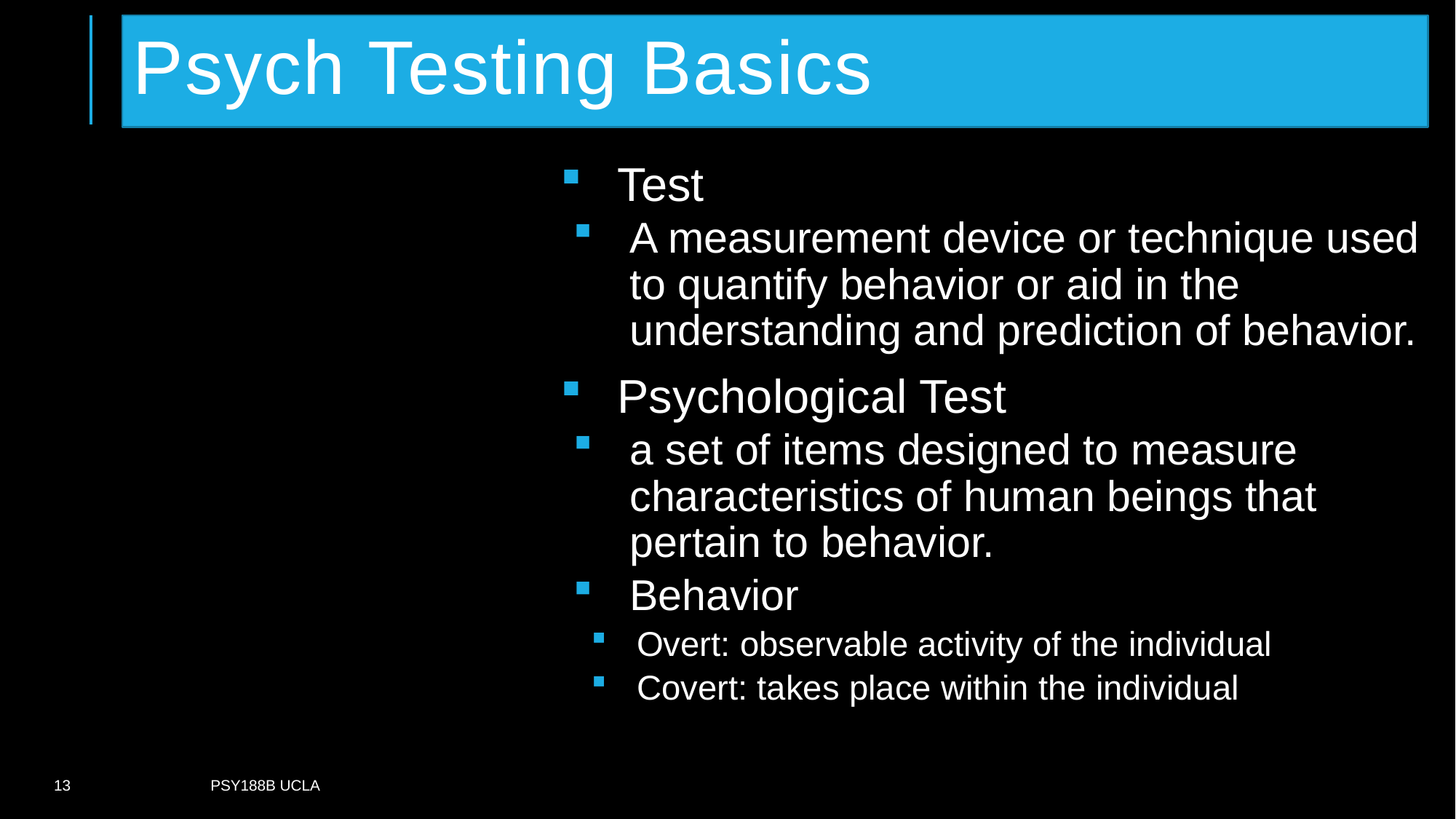

# Psych Testing Basics
Test
A measurement device or technique used to quantify behavior or aid in the understanding and prediction of behavior.
Psychological Test
a set of items designed to measure characteristics of human beings that pertain to behavior.
Behavior
Overt: observable activity of the individual
Covert: takes place within the individual
13
Psy188B UCLA